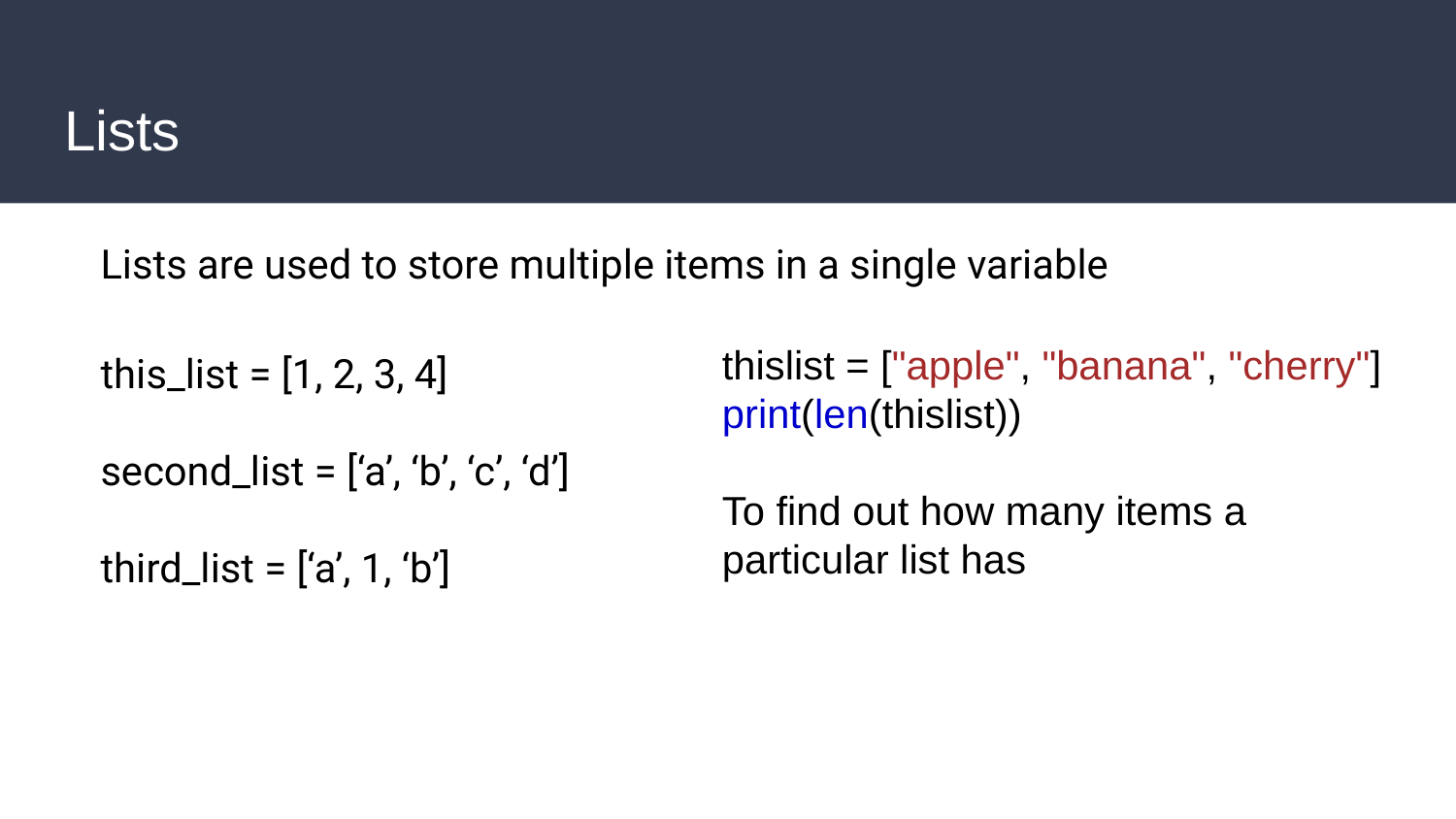

# Lists
Lists are used to store multiple items in a single variable
thislist = ["apple", "banana", "cherry"]
print(len(thislist))

To find out how many items a particular list has
this_list = [1, 2, 3, 4]

second_list = [‘a’, ‘b’, ‘c’, ‘d’]

third_list = [‘a’, 1, ‘b’]